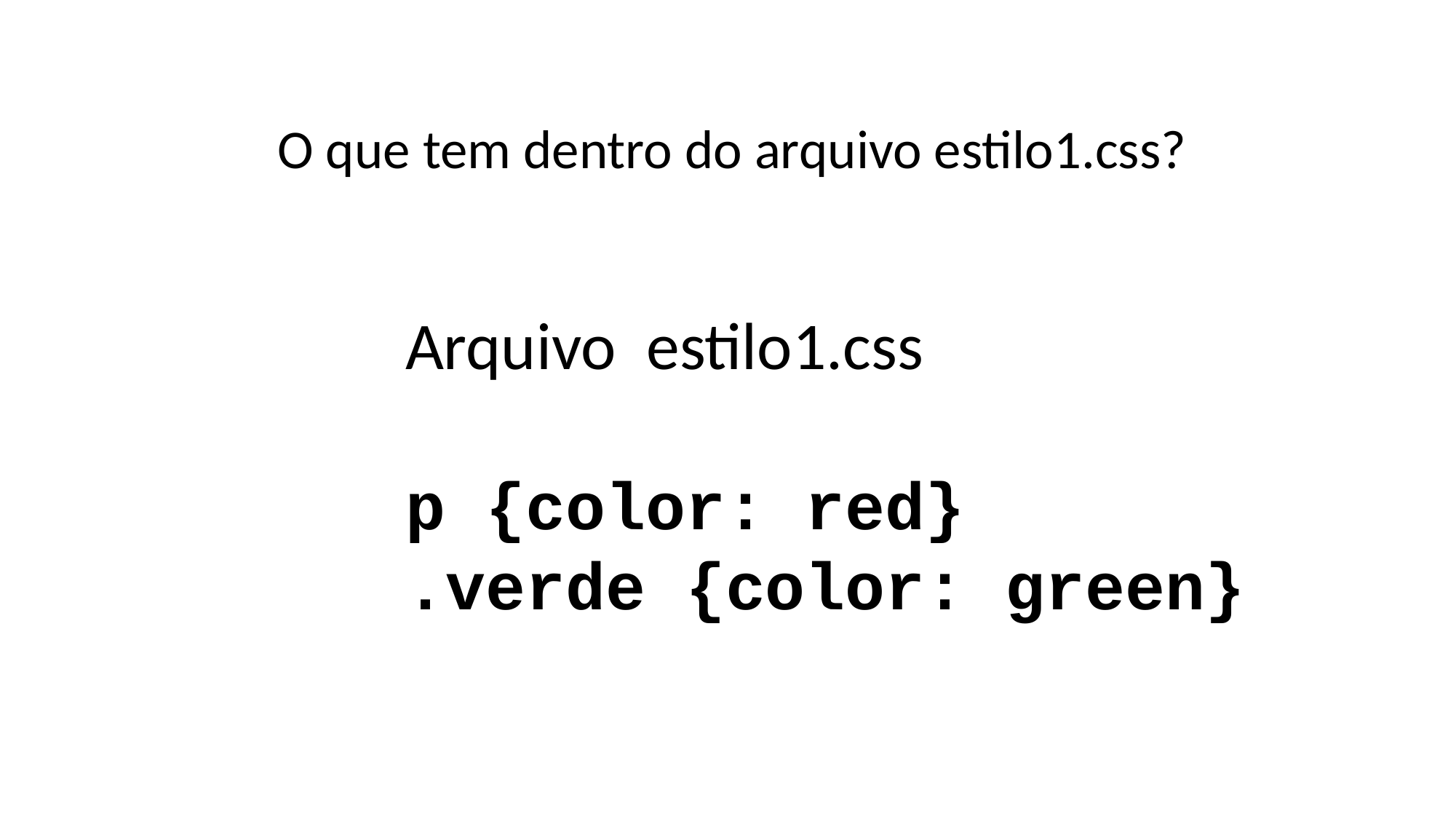

# O que tem dentro do arquivo estilo1.css?

Arquivo  estilo1.css

p {color: red}
.verde {color: green}